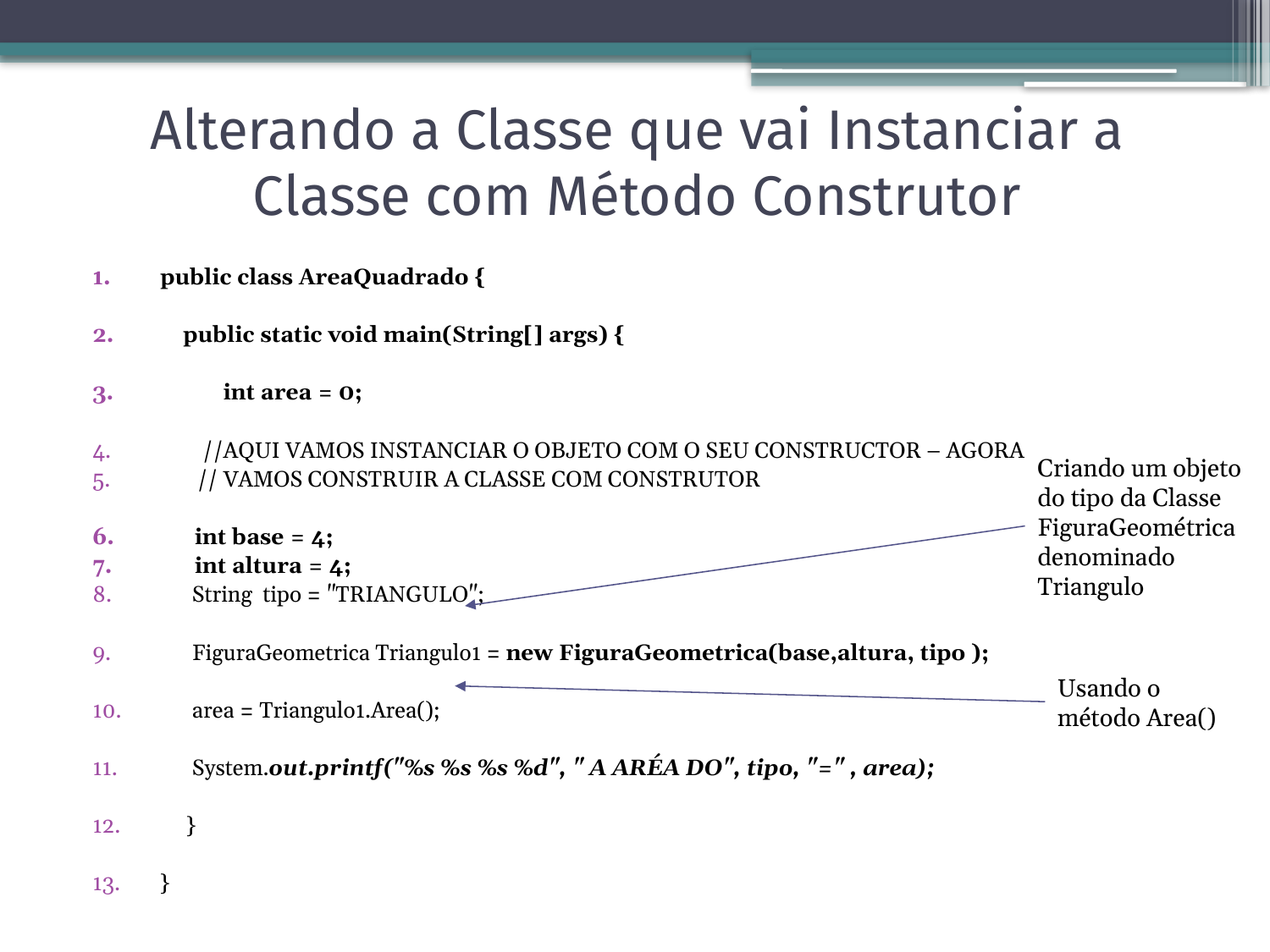

# Alterando a Classe que vai Instanciar a Classe com Método Construtor
public class AreaQuadrado {

    public static void main(String[] args) {

           int area = 0;

        //AQUI VAMOS INSTANCIAR O OBJETO COM O SEU CONSTRUCTOR – AGORA
       // VAMOS CONSTRUIR A CLASSE COM CONSTRUTOR

      int base = 4;
      int altura = 4;
      String  tipo = "TRIANGULO";

      FiguraGeometrica Triangulo1 = new FiguraGeometrica(base,altura, tipo );

      area = Triangulo1.Area();

      System.out.printf("%s %s %s %d", " A ARÉA DO", tipo, "=" , area);

     }

}
Criando um objeto do tipo da Classe FiguraGeométrica denominado Triangulo
Usando o método Area()